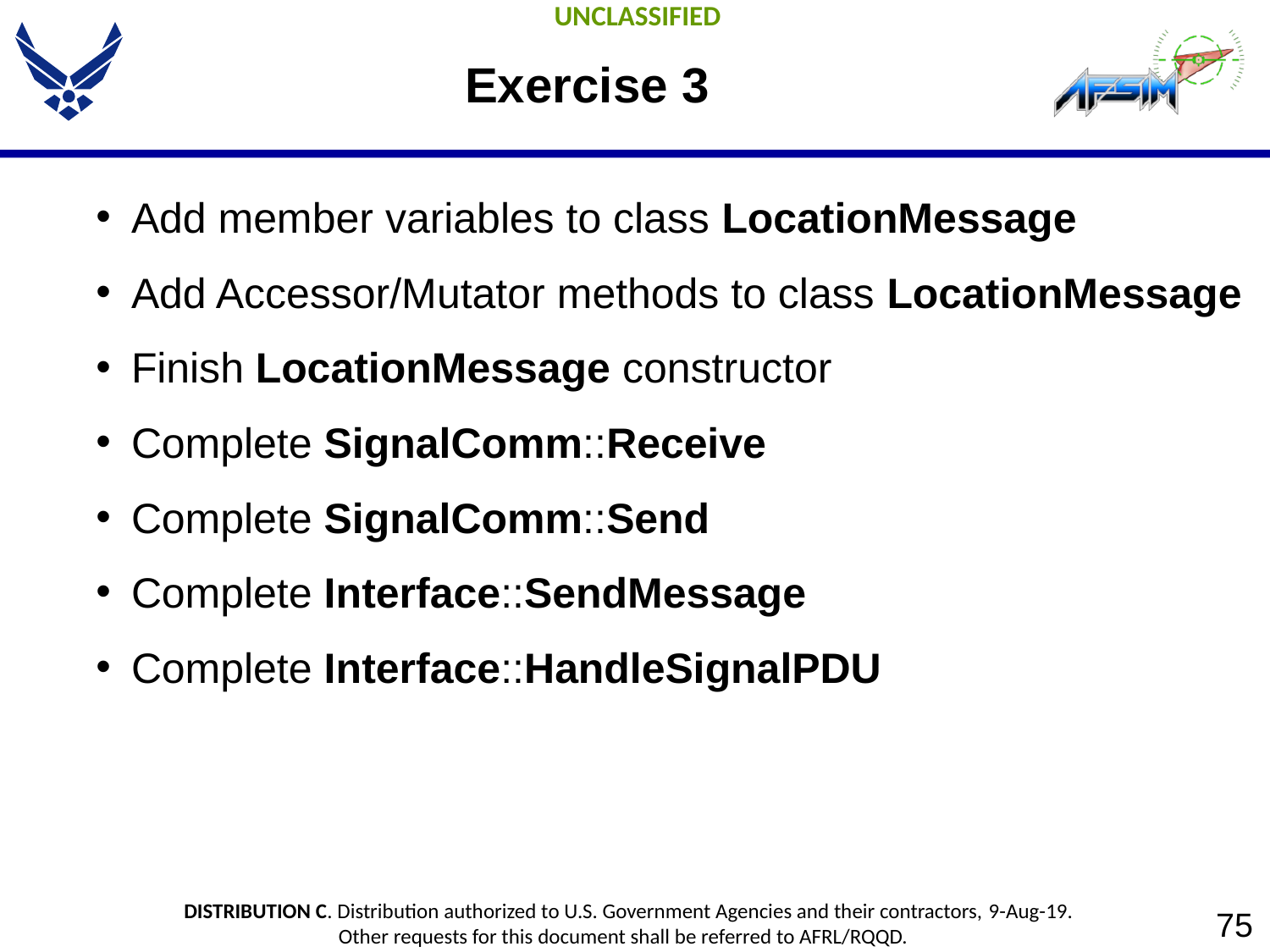

# Exercise 3
Add member variables to class LocationMessage
Add Accessor/Mutator methods to class LocationMessage
Finish LocationMessage constructor
Complete SignalComm::Receive
Complete SignalComm::Send
Complete Interface::SendMessage
Complete Interface::HandleSignalPDU